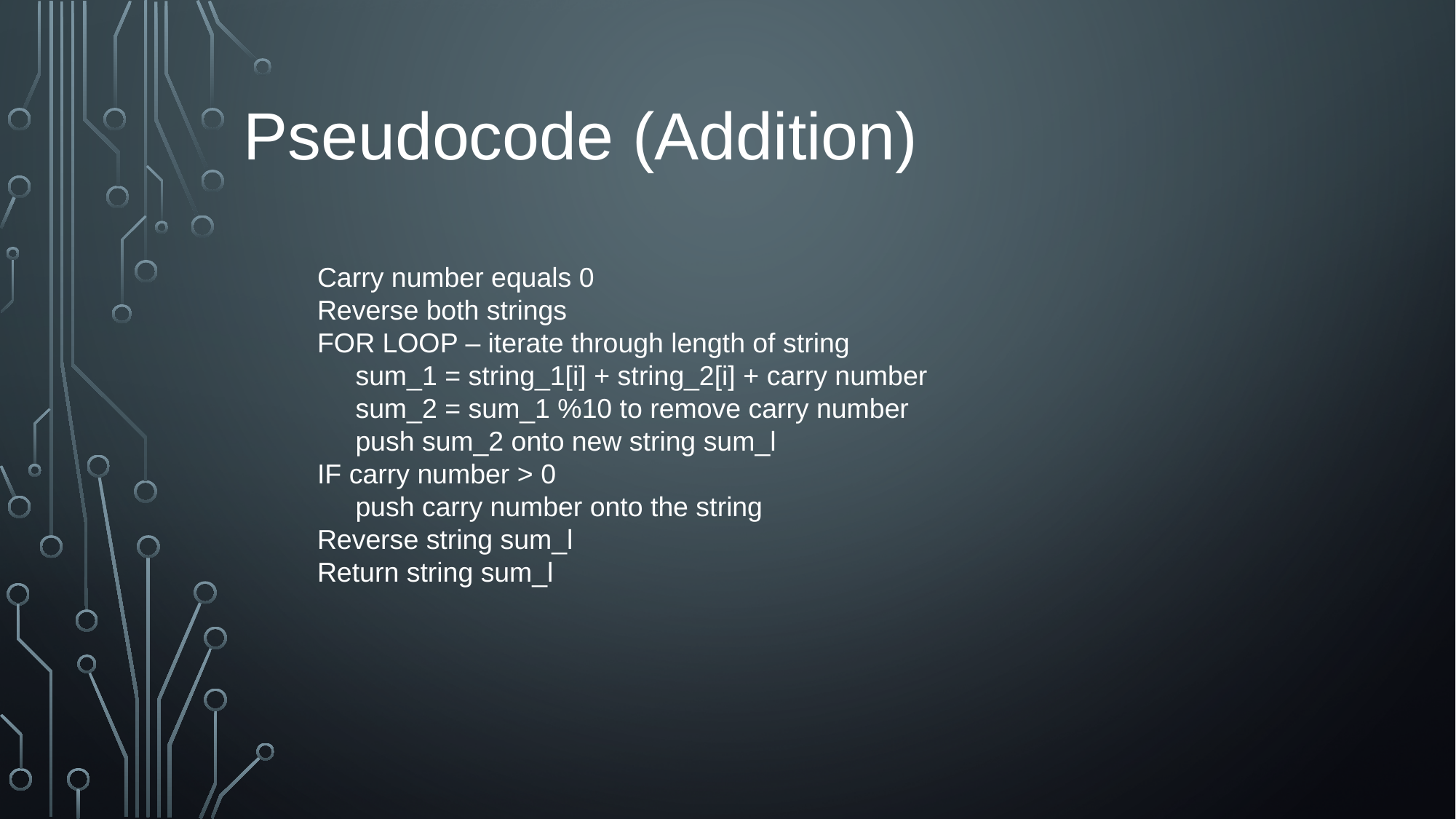

# Pseudocode (Addition)
Carry number equals 0
Reverse both strings
FOR LOOP – iterate through length of string
     sum_1 = string_1[i] + string_2[i] + carry number
     sum_2 = sum_1 %10 to remove carry number
     push sum_2 onto new string sum_l
IF carry number > 0
     push carry number onto the string
Reverse string sum_l
Return string sum_l